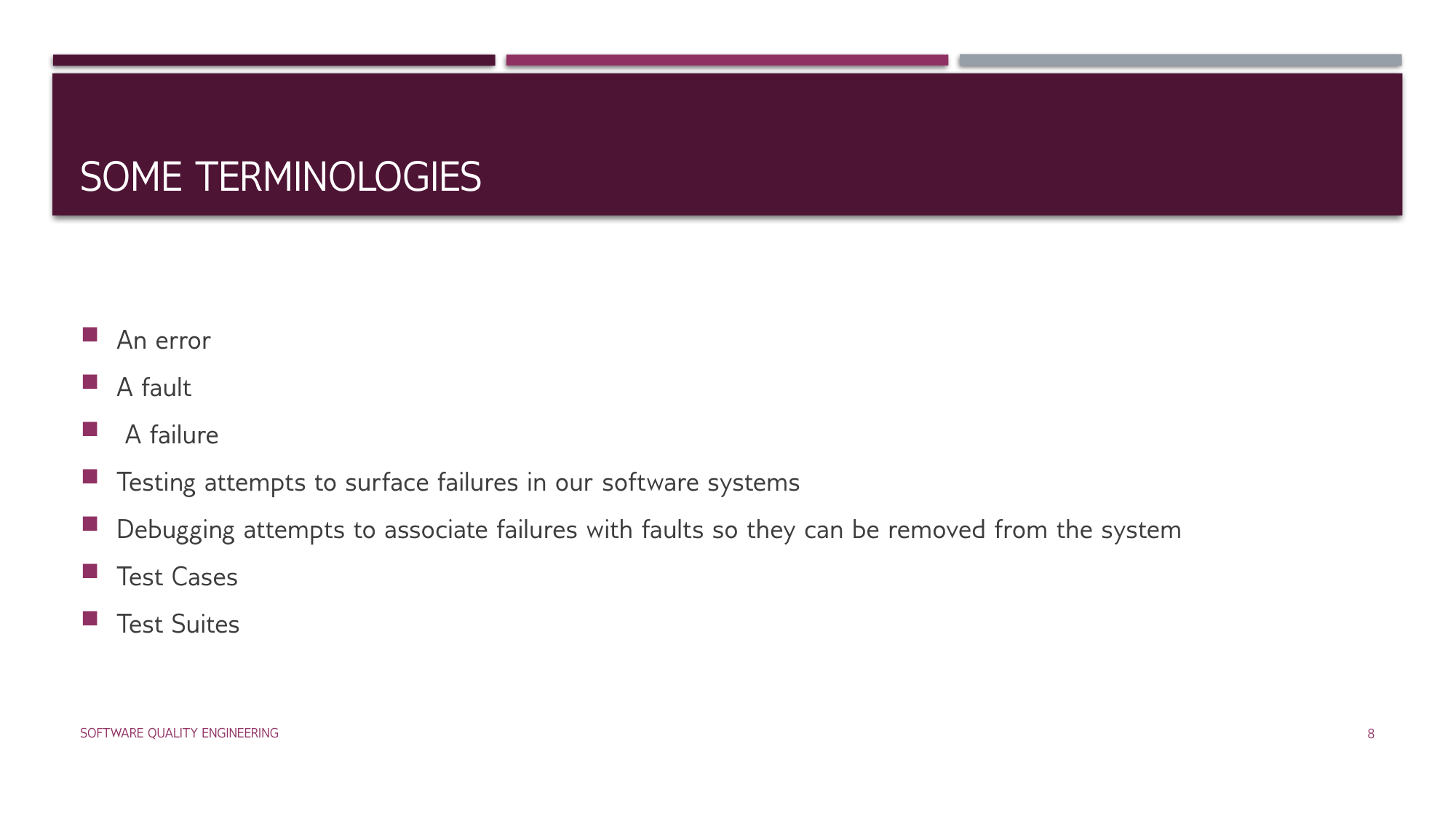

# Some terminologies
An error
A fault
 A failure
Testing attempts to surface failures in our software systems
Debugging attempts to associate failures with faults so they can be removed from the system
Test Cases
Test Suites
Software Quality Engineering
8